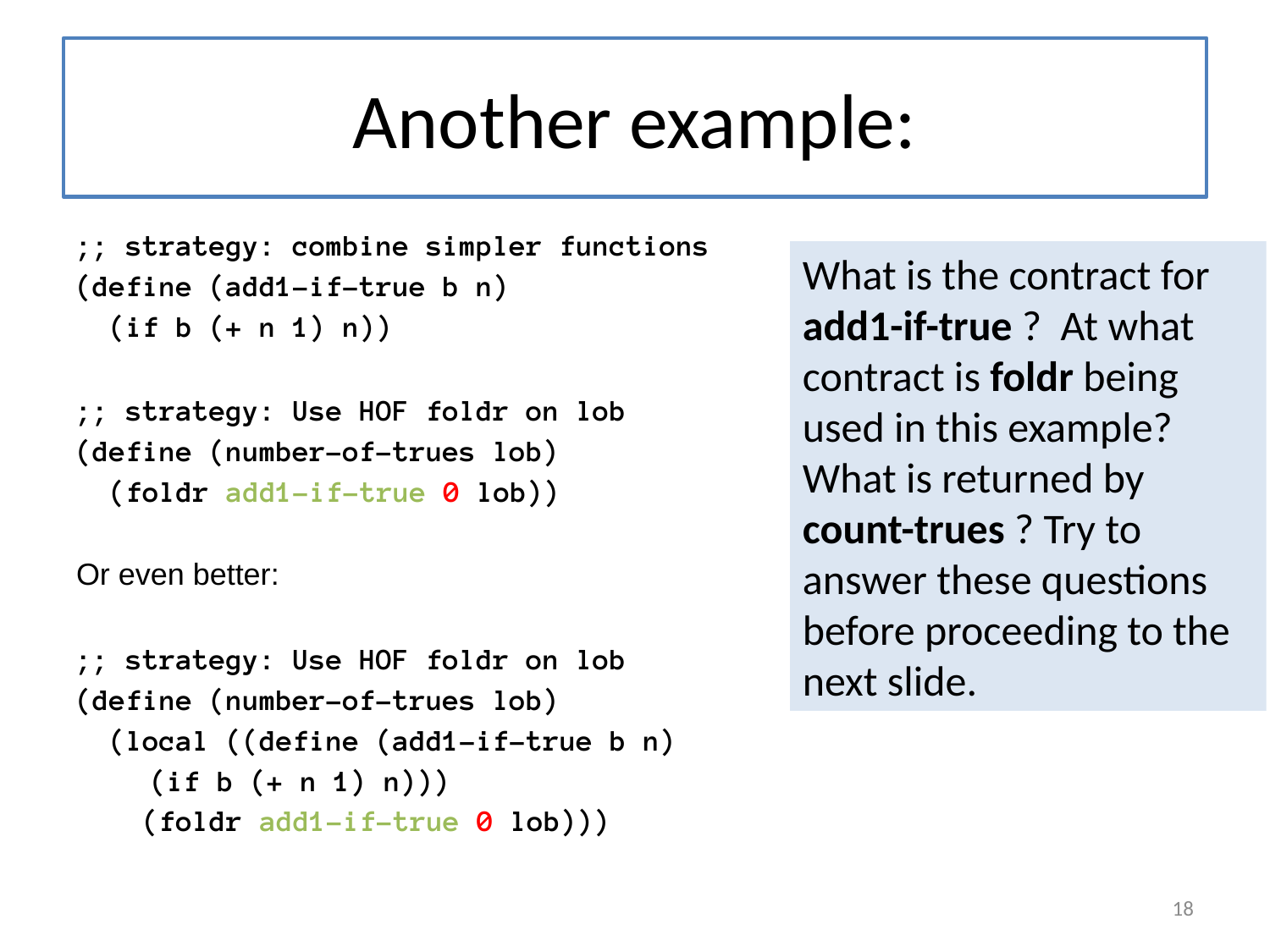

# Another example:
;; strategy: combine simpler functions
(define (add1-if-true b n)
  (if b (+ n 1) n))

;; strategy: Use HOF foldr on lob
(define (number-of-trues lob)
  (foldr add1-if-true 0 lob))

Or even better:

;; strategy: Use HOF foldr on lob
(define (number-of-trues lob)
  (local ((define (add1-if-true b n)
			  (if b (+ n 1) n)))
    (foldr add1-if-true 0 lob)))

What is the contract for add1-if-true ?  At what contract is foldr being used in this example?  What is returned by count-trues ? Try to answer these questions before proceeding to the next slide.
18